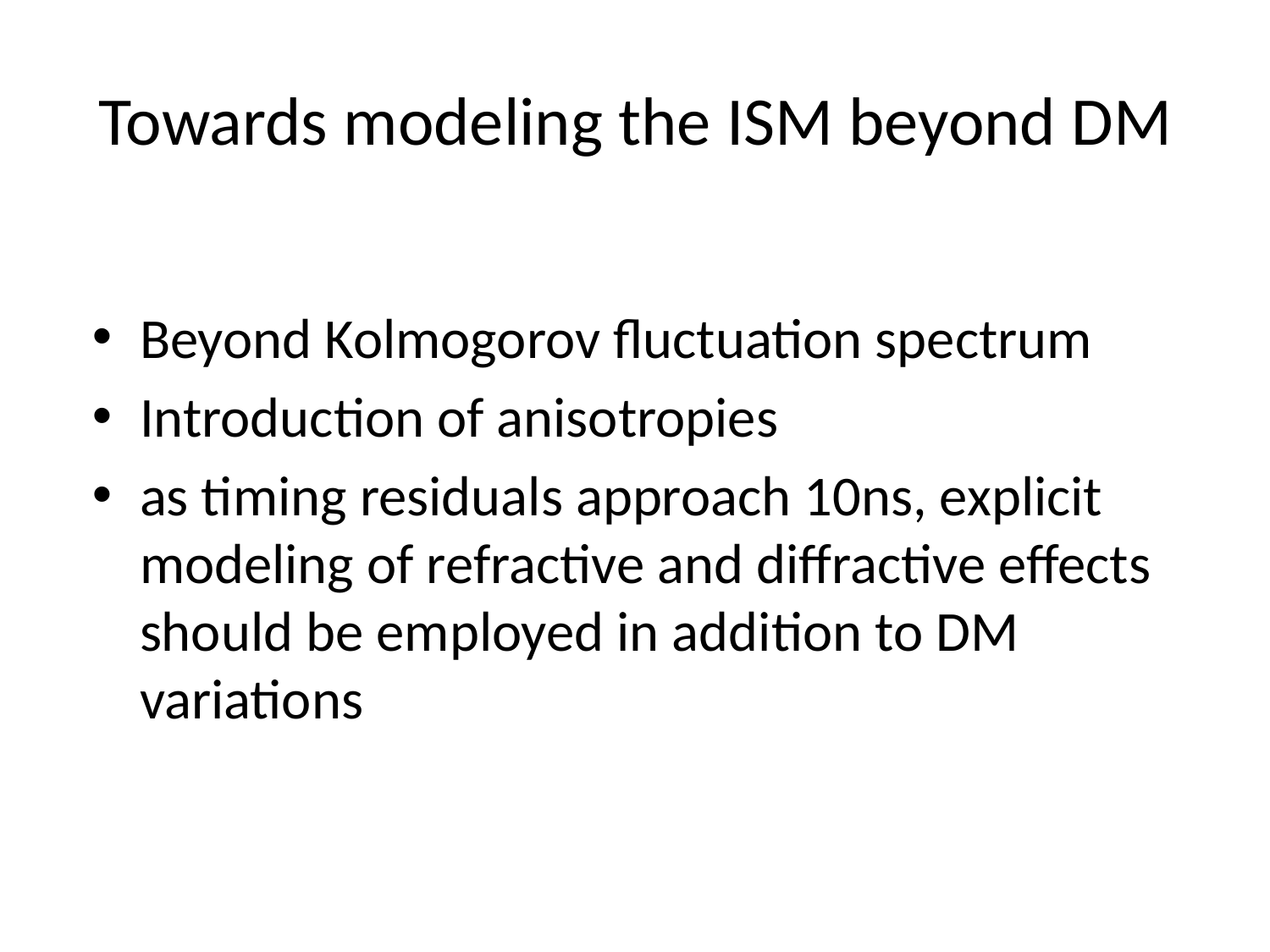

# Towards modeling the ISM beyond DM
Beyond Kolmogorov fluctuation spectrum
Introduction of anisotropies
as timing residuals approach 10ns, explicit modeling of refractive and diffractive effects should be employed in addition to DM variations